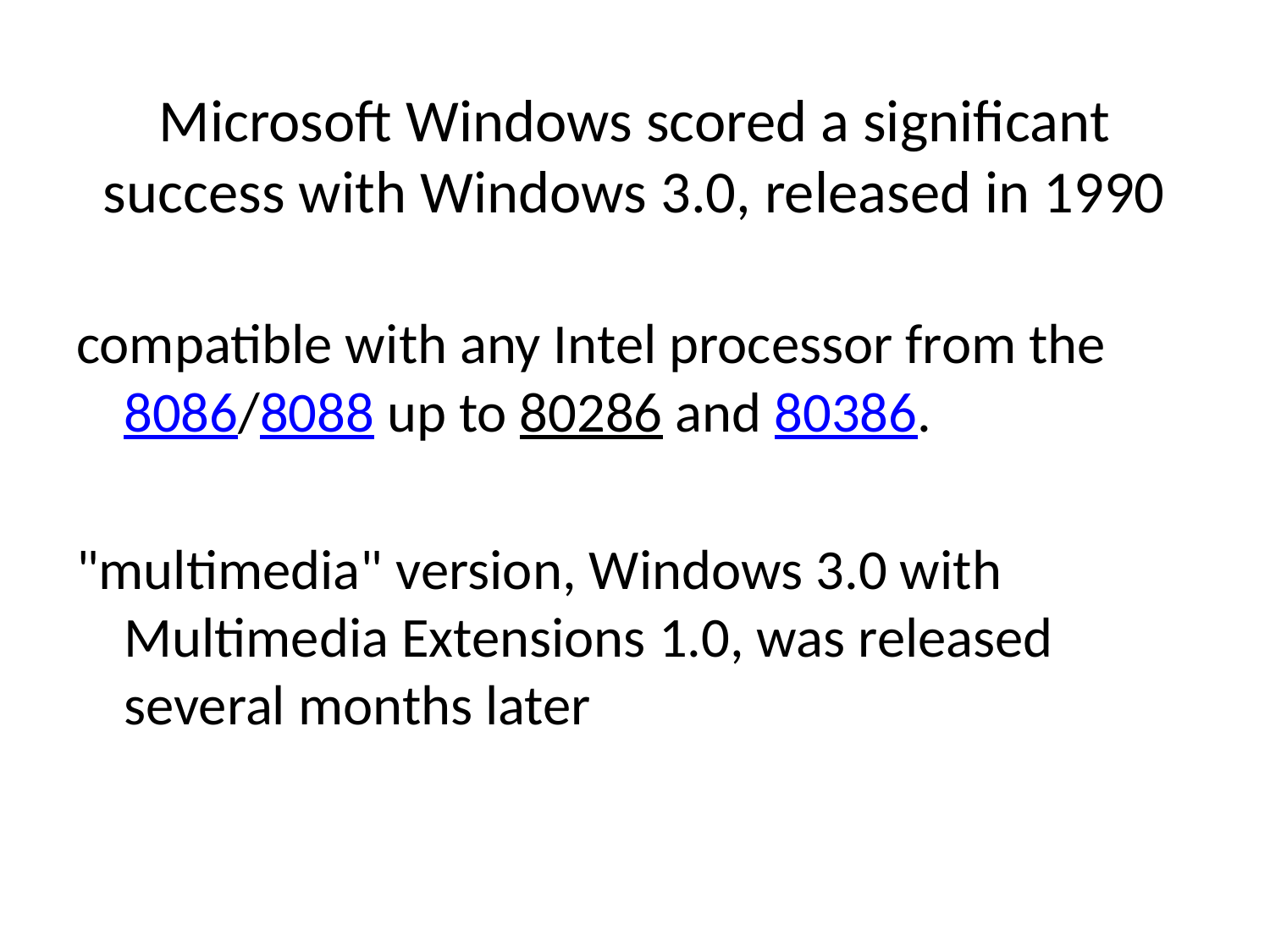

# Microsoft Windows scored a significant success with Windows 3.0, released in 1990

compatible with any Intel processor from the 8086/8088 up to 80286 and 80386.

"multimedia" version, Windows 3.0 with Multimedia Extensions 1.0, was released several months later